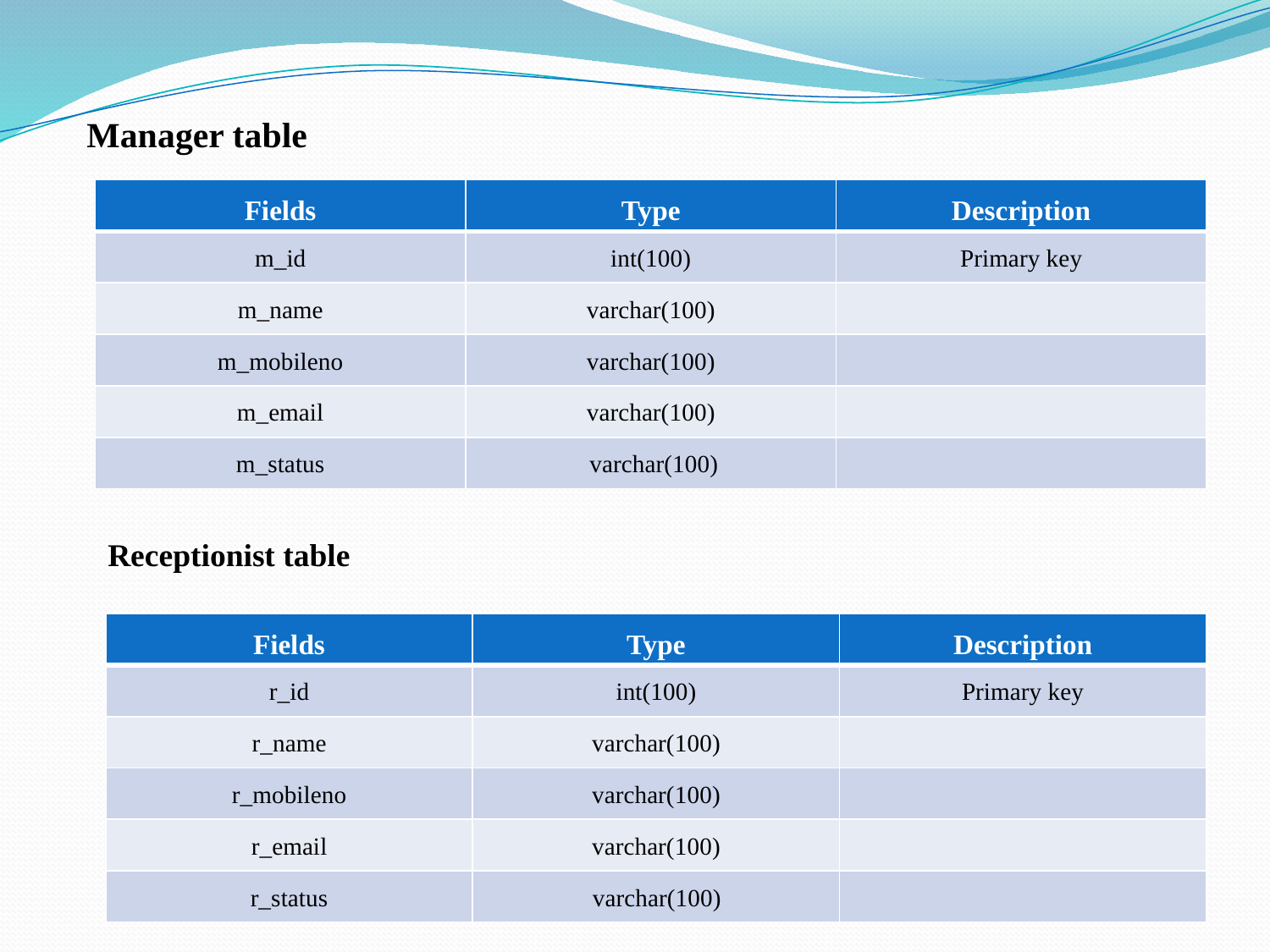

Manager table
| Fields | Type | Description |
| --- | --- | --- |
| m\_id | int(100) | Primary key |
| m\_name | varchar(100) |  |
| m\_mobileno | varchar(100) |  |
| m\_email | varchar(100) |  |
| m\_status | varchar(100) |  |
Receptionist table
| Fields | Type | Description |
| --- | --- | --- |
| r\_id | int(100) | Primary key |
| r\_name | varchar(100) |  |
| r\_mobileno | varchar(100) |  |
| r\_email | varchar(100) |  |
| r\_status | varchar(100) |  |